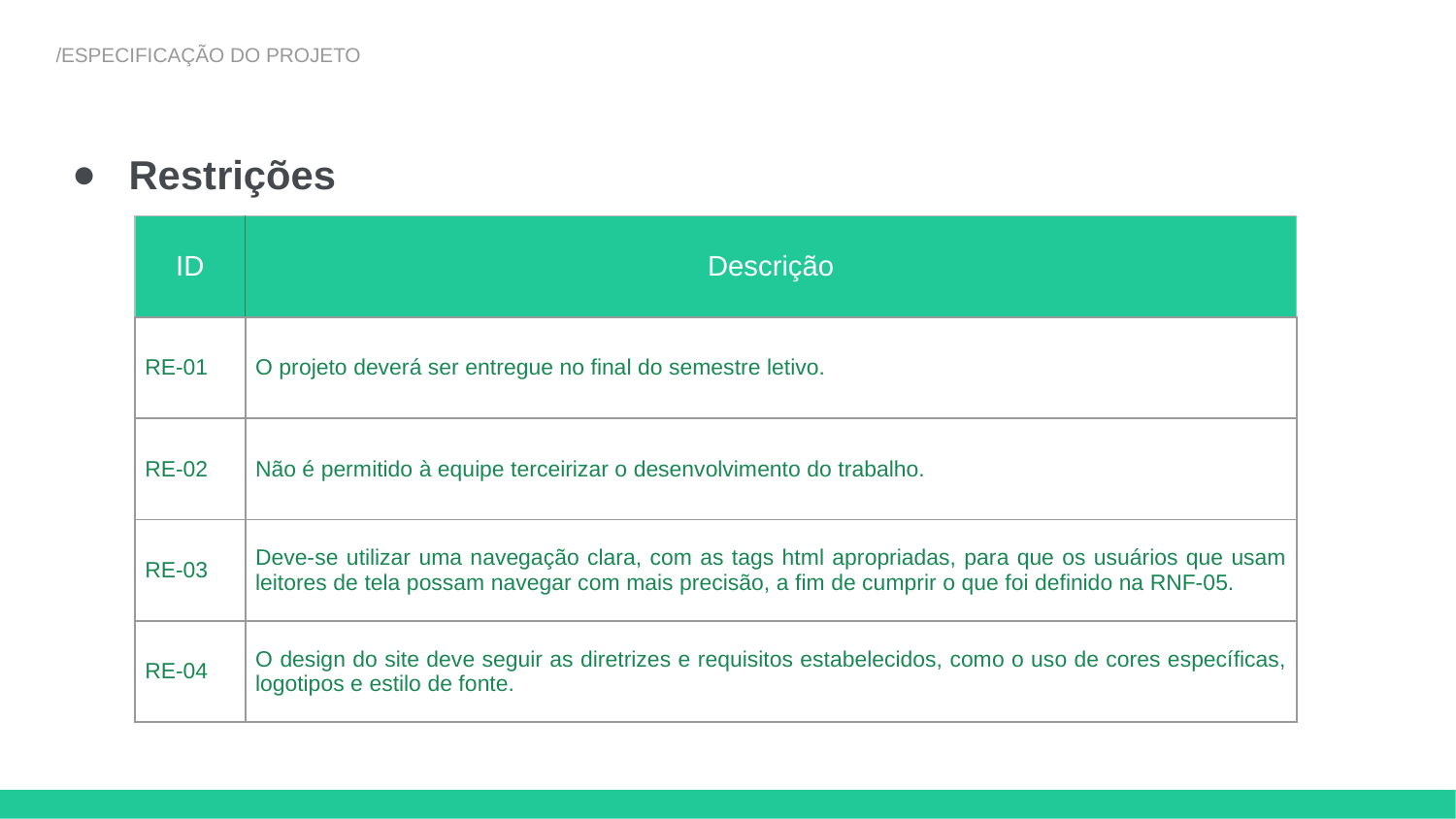

/ESPECIFICAÇÃO DO PROJETO
Restrições
| ID | Descrição |
| --- | --- |
| RE-01 | O projeto deverá ser entregue no final do semestre letivo. |
| RE-02 | Não é permitido à equipe terceirizar o desenvolvimento do trabalho. |
| RE-03 | Deve-se utilizar uma navegação clara, com as tags html apropriadas, para que os usuários que usam leitores de tela possam navegar com mais precisão, a fim de cumprir o que foi definido na RNF-05. |
| RE-04 | O design do site deve seguir as diretrizes e requisitos estabelecidos, como o uso de cores específicas, logotipos e estilo de fonte. |